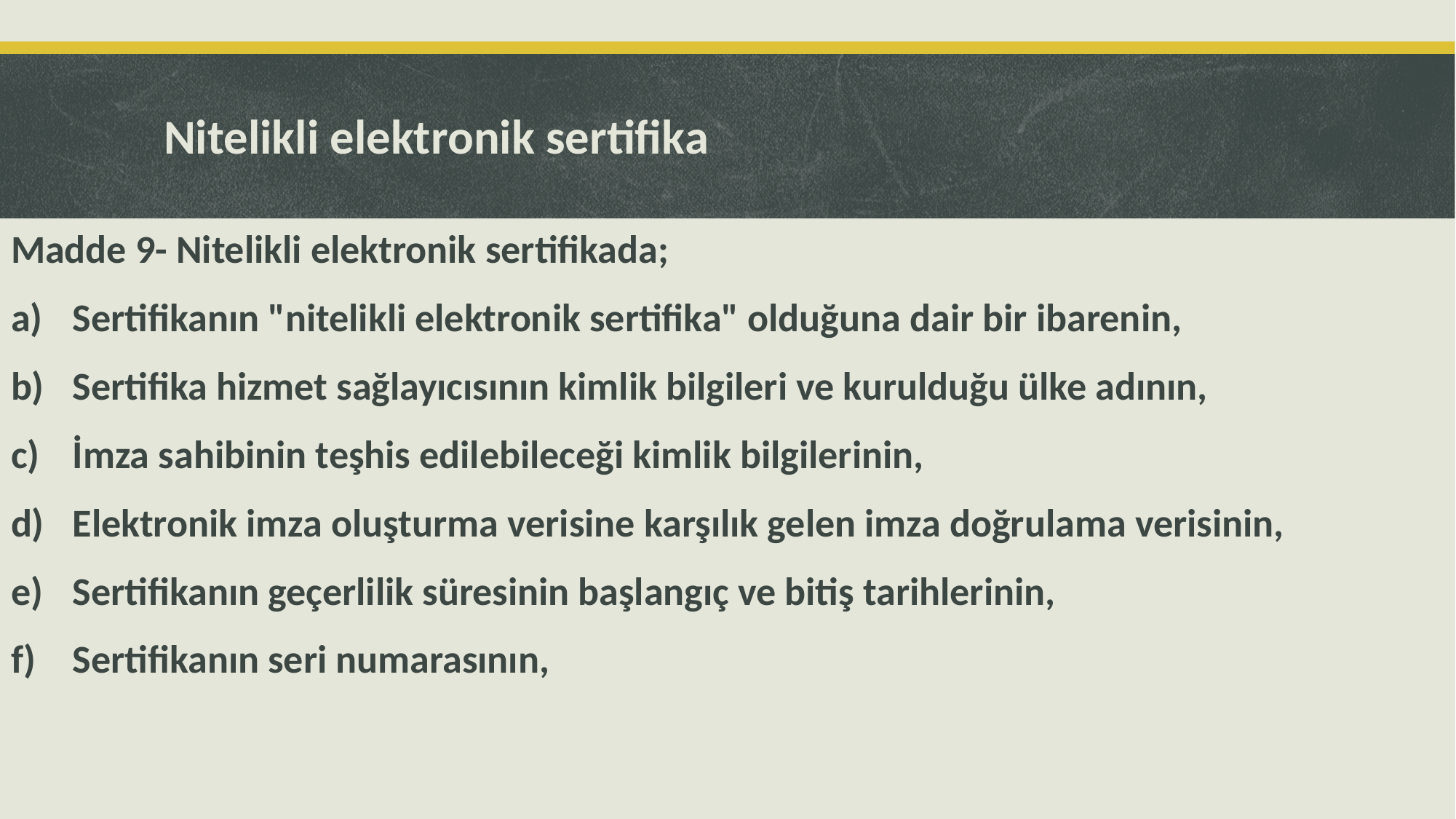

# Nitelikli elektronik sertifika
Madde 9- Nitelikli elektronik sertifikada;
Sertifikanın "nitelikli elektronik sertifika" olduğuna dair bir ibarenin,
Sertifika hizmet sağlayıcısının kimlik bilgileri ve kurulduğu ülke adının,
İmza sahibinin teşhis edilebileceği kimlik bilgilerinin,
Elektronik imza oluşturma verisine karşılık gelen imza doğrulama verisinin,
Sertifikanın geçerlilik süresinin başlangıç ve bitiş tarihlerinin,
Sertifikanın seri numarasının,